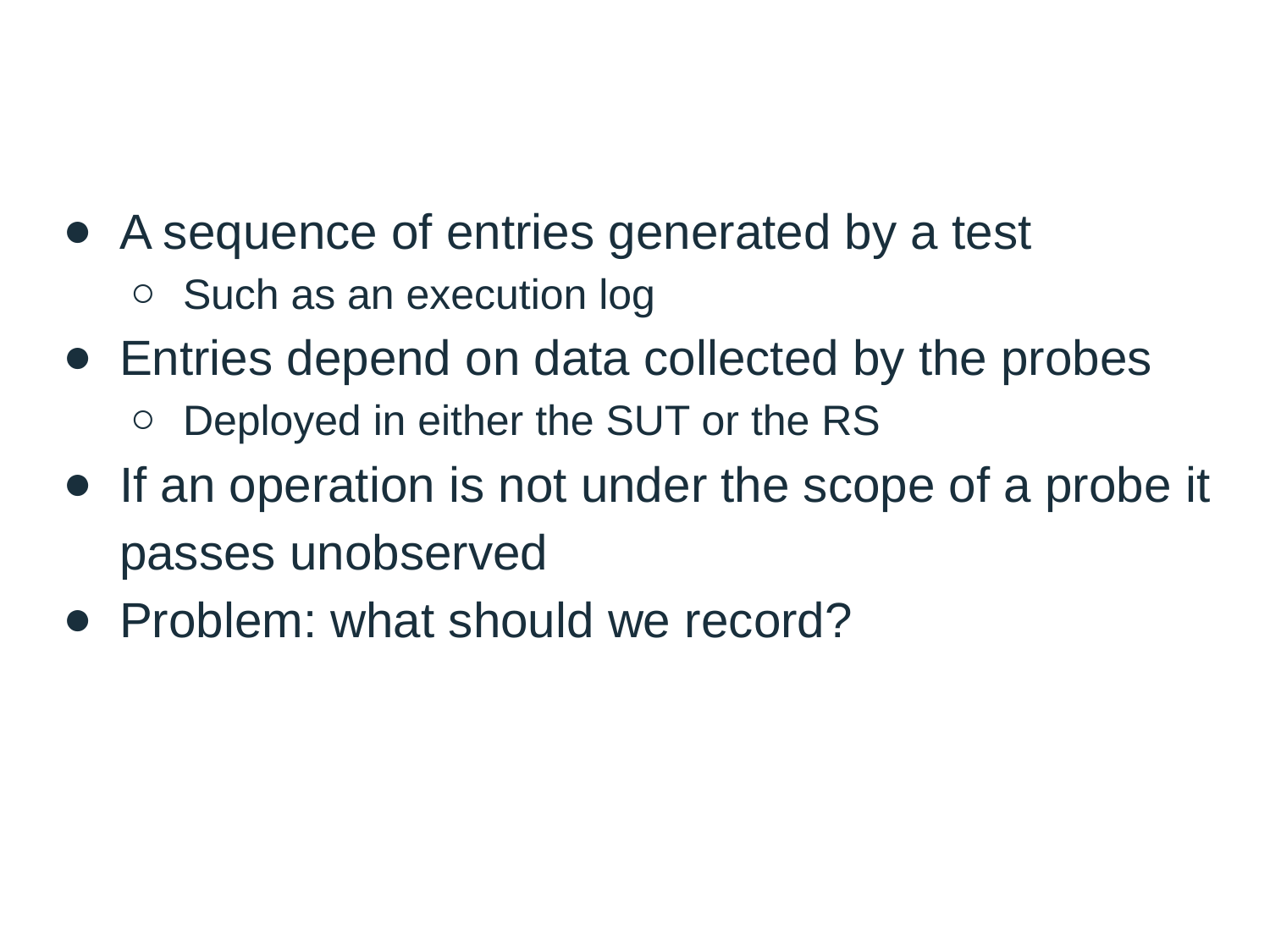

# Test trace
A sequence of entries generated by a test
Such as an execution log
Entries depend on data collected by the probes
Deployed in either the SUT or the RS
If an operation is not under the scope of a probe it passes unobserved
Problem: what should we record?